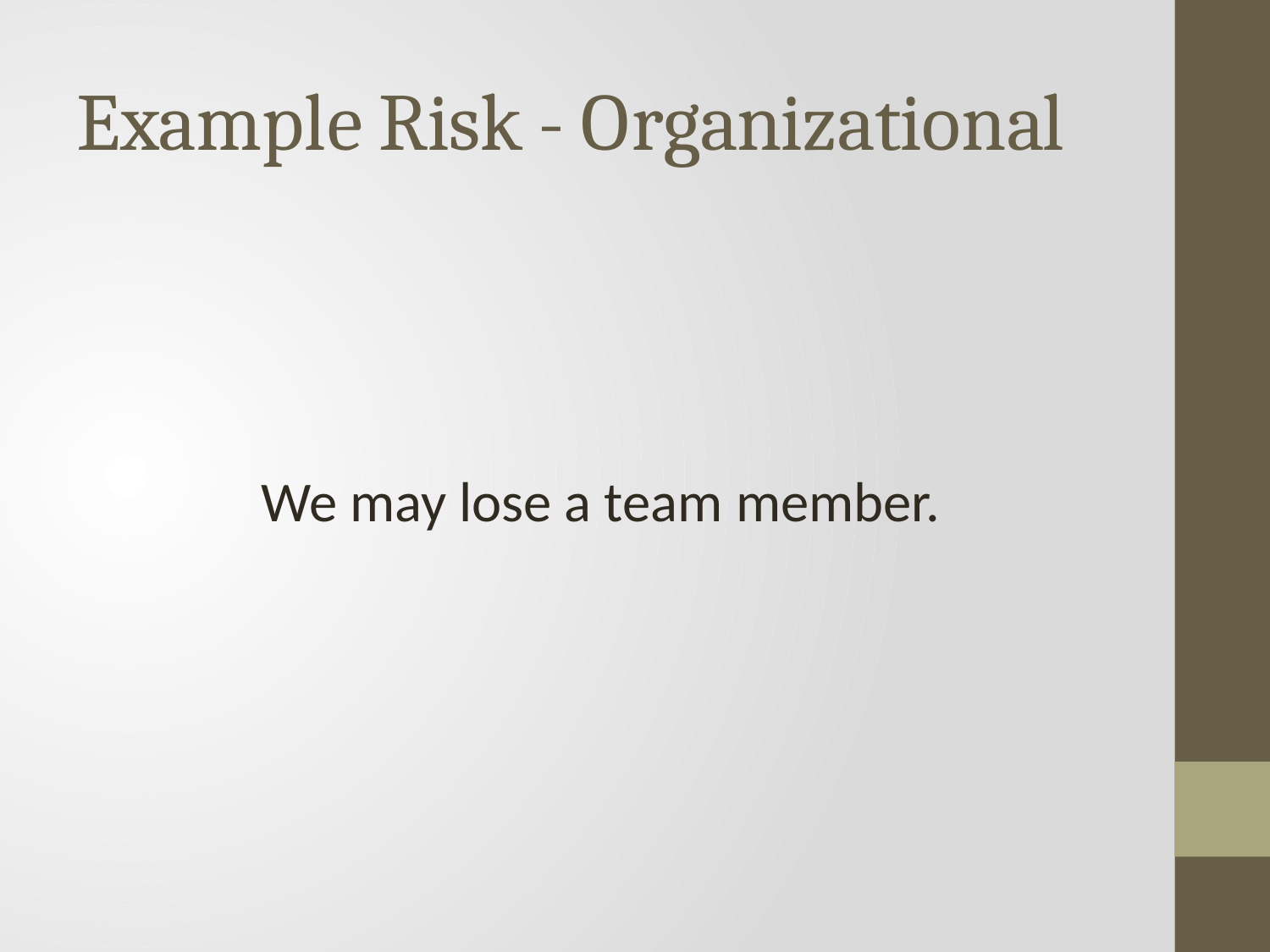

# Example Risk - Organizational

We may lose a team member.